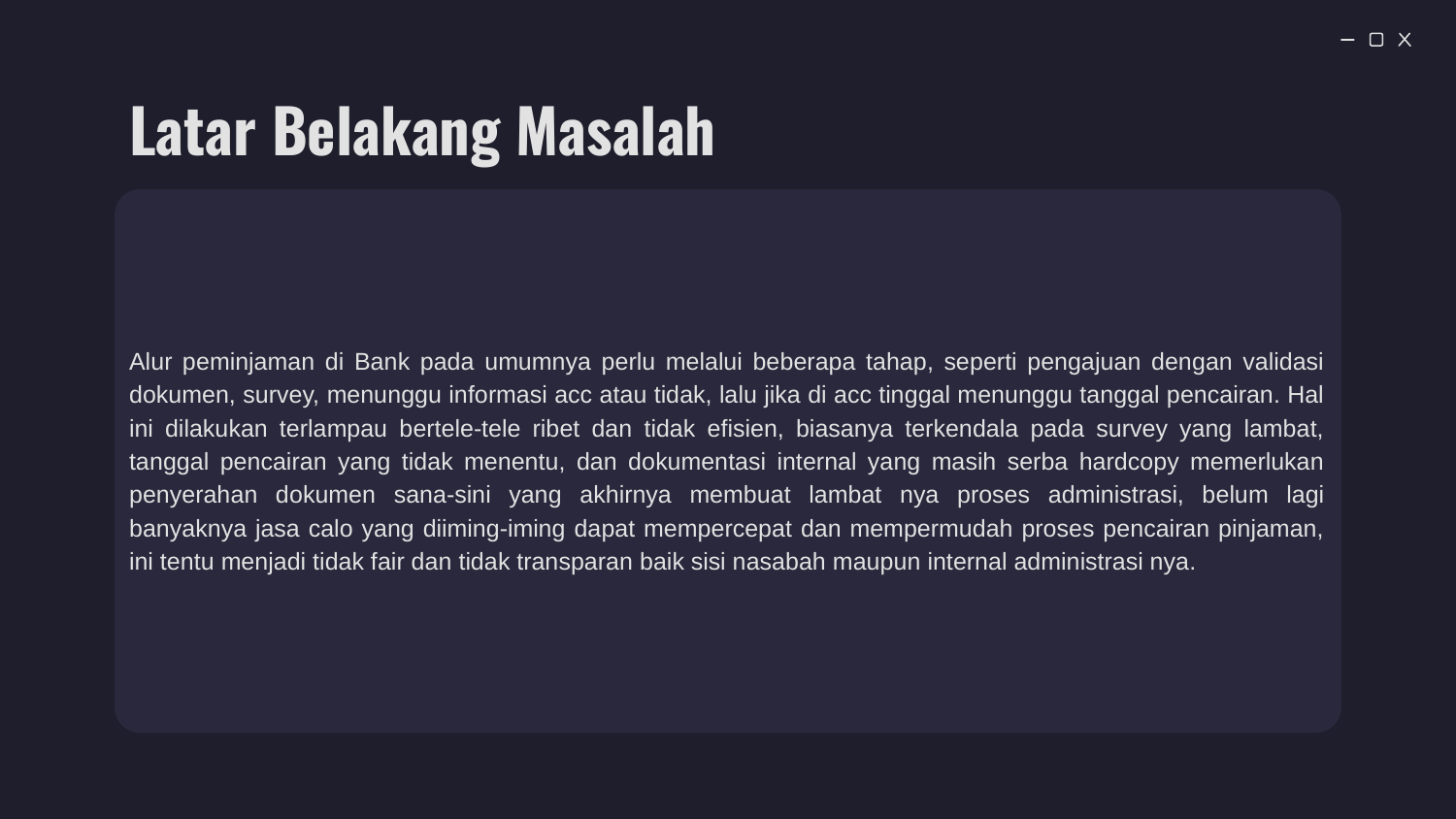

# Latar Belakang Masalah
Alur peminjaman di Bank pada umumnya perlu melalui beberapa tahap, seperti pengajuan dengan validasi dokumen, survey, menunggu informasi acc atau tidak, lalu jika di acc tinggal menunggu tanggal pencairan. Hal ini dilakukan terlampau bertele-tele ribet dan tidak efisien, biasanya terkendala pada survey yang lambat, tanggal pencairan yang tidak menentu, dan dokumentasi internal yang masih serba hardcopy memerlukan penyerahan dokumen sana-sini yang akhirnya membuat lambat nya proses administrasi, belum lagi banyaknya jasa calo yang diiming-iming dapat mempercepat dan mempermudah proses pencairan pinjaman, ini tentu menjadi tidak fair dan tidak transparan baik sisi nasabah maupun internal administrasi nya.